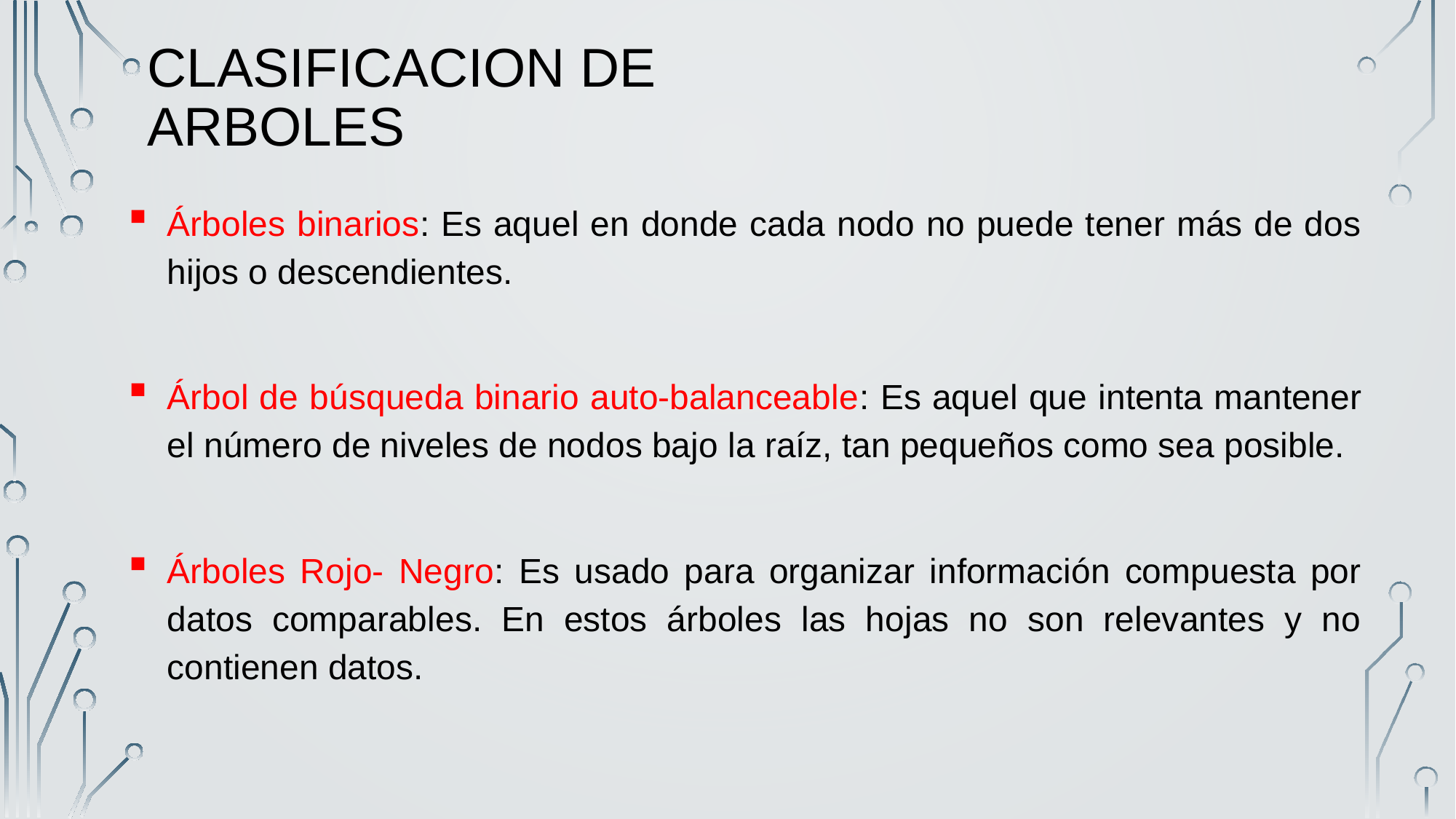

# CLASIFICACION de arboles
Árboles binarios: Es aquel en donde cada nodo no puede tener más de dos hijos o descendientes.

Árbol de búsqueda binario auto-balanceable: Es aquel que intenta mantener el número de niveles de nodos bajo la raíz, tan pequeños como sea posible.

Árboles Rojo- Negro: Es usado para organizar información compuesta por datos comparables. En estos árboles las hojas no son relevantes y no contienen datos.